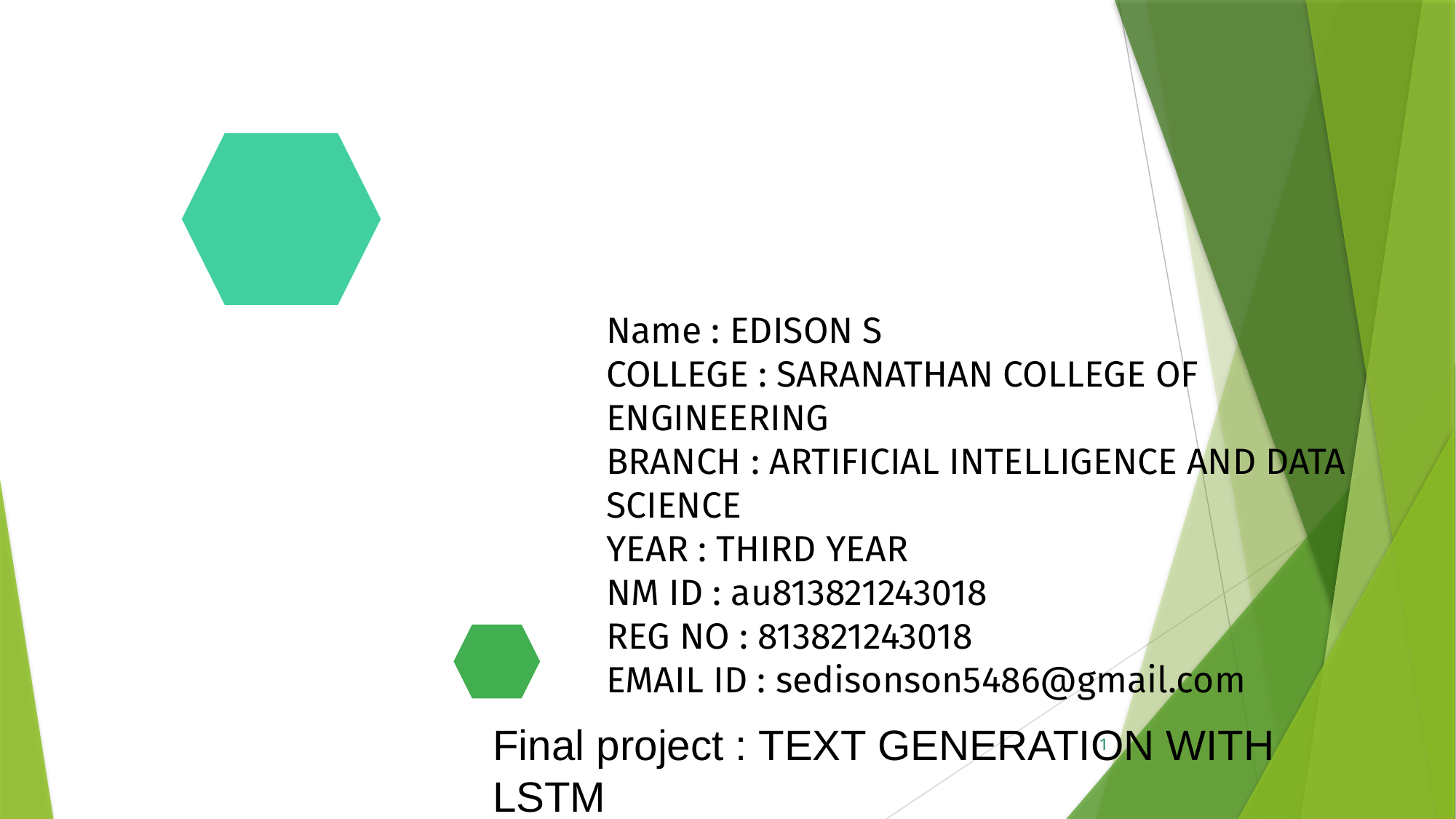

# Name : EDISON S COLLEGE : SARANATHAN COLLEGE OF ENGINEERING BRANCH : ARTIFICIAL INTELLIGENCE AND DATA SCIENCE YEAR : THIRD YEAR NM ID : au813821243018 REG NO : 813821243018 EMAIL ID : sedisonson5486@gmail.com

Final project : TEXT GENERATION WITH LSTM
1